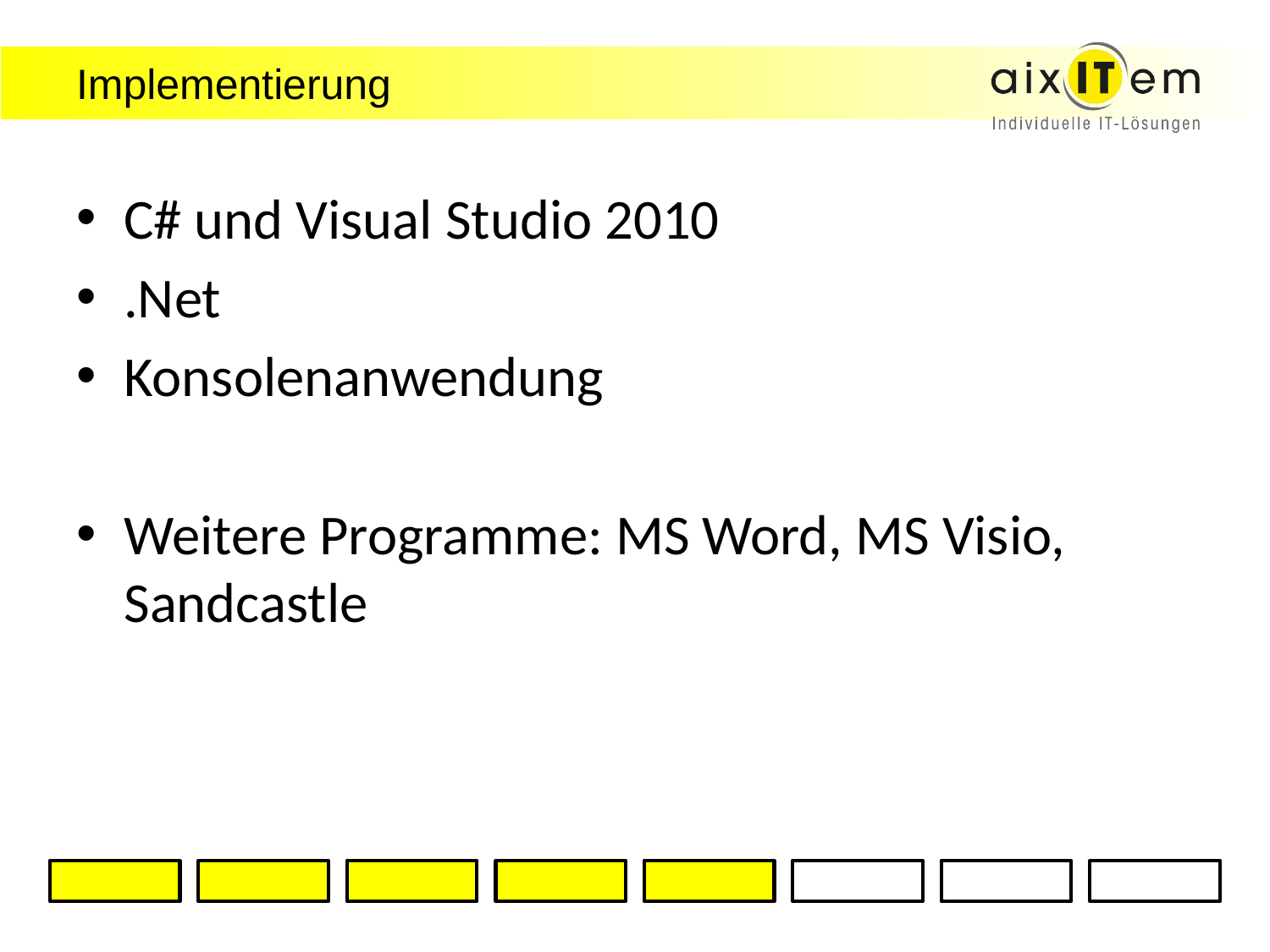

# Implementierung
C# und Visual Studio 2010
.Net
Konsolenanwendung

Weitere Programme: MS Word, MS Visio, Sandcastle